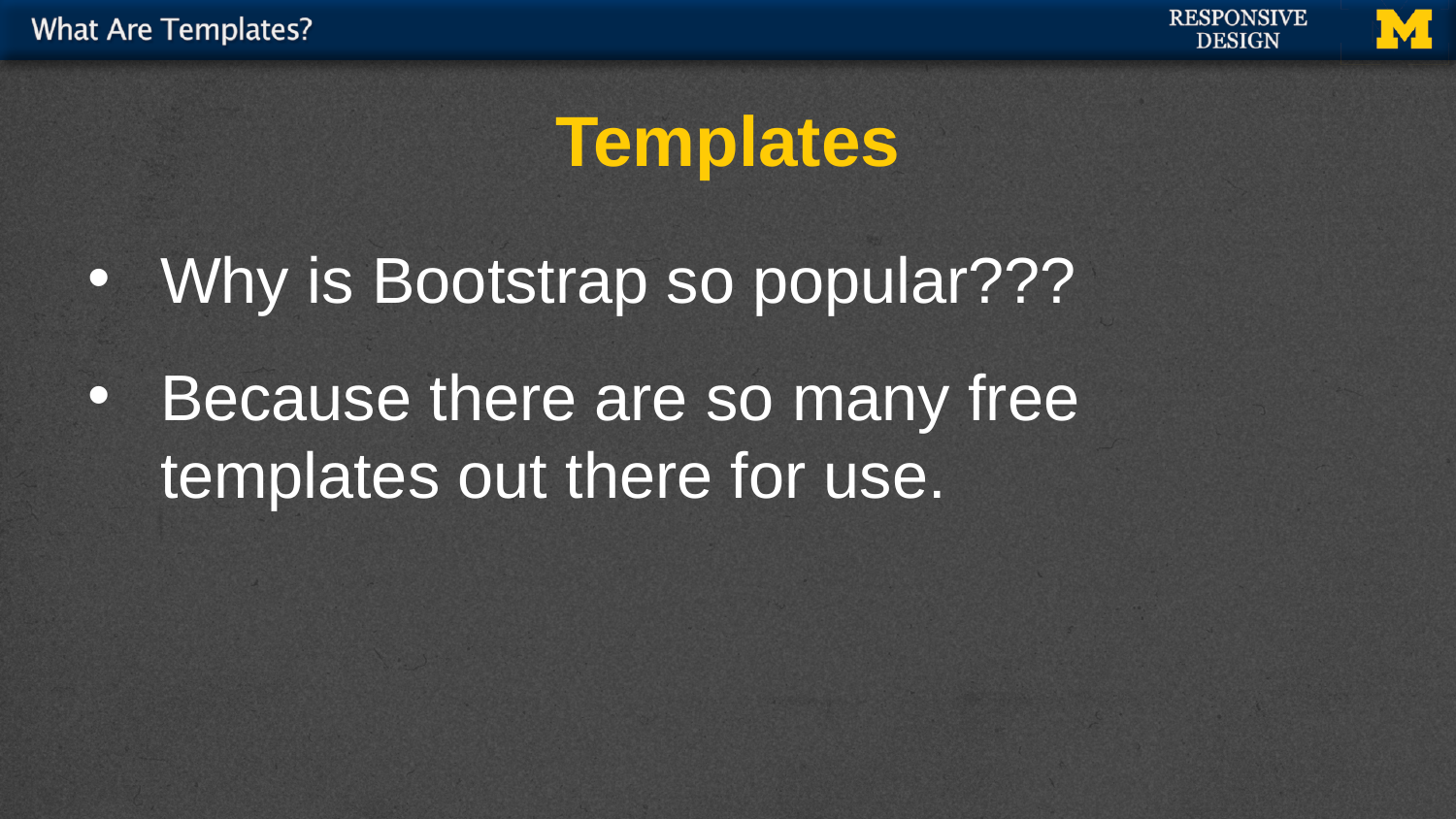

# Templates
Why is Bootstrap so popular???
Because there are so many free templates out there for use.